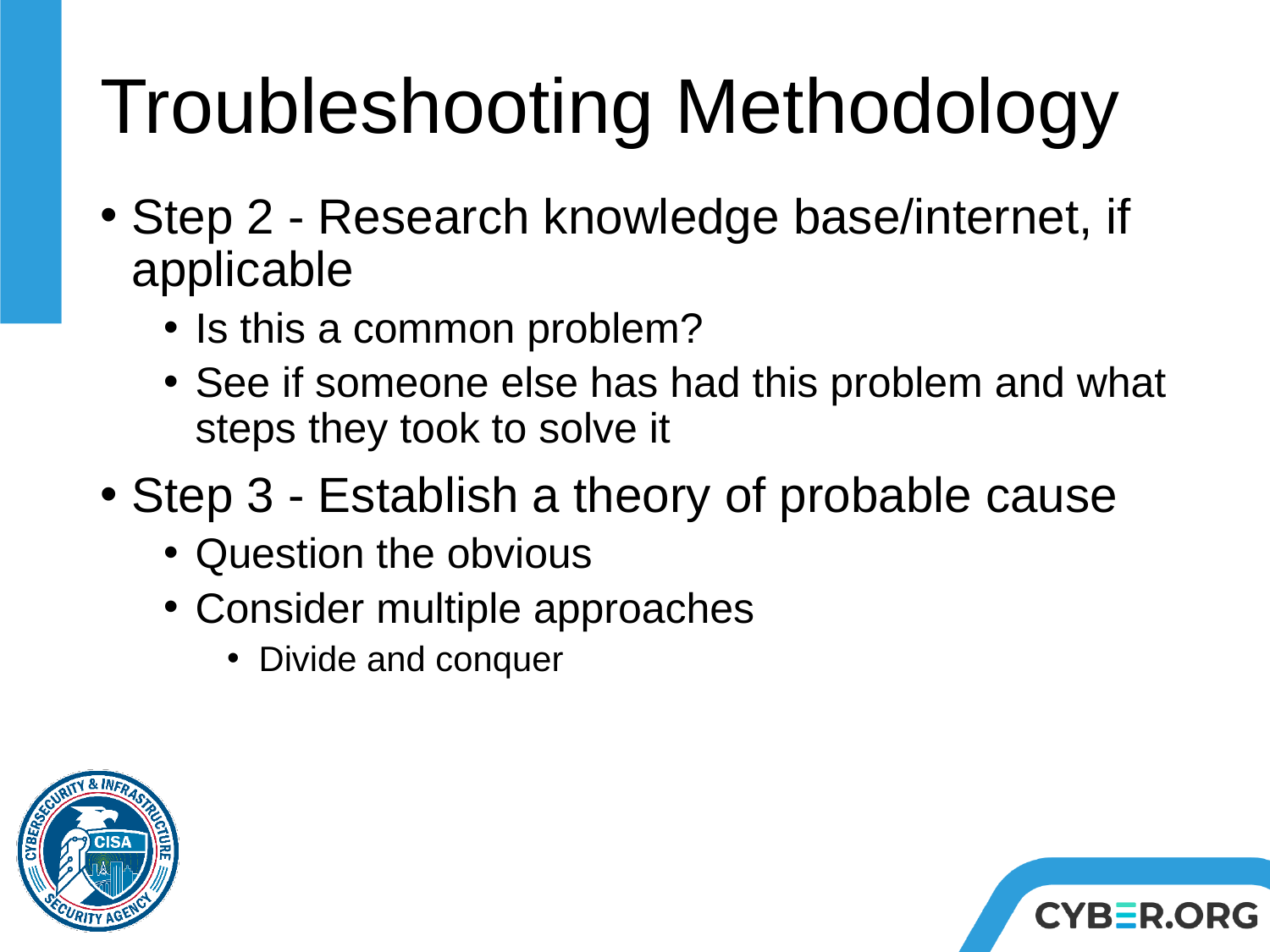

# Troubleshooting Methodology
Step 2 - Research knowledge base/internet, if applicable
Is this a common problem?
See if someone else has had this problem and what steps they took to solve it
Step 3 - Establish a theory of probable cause
Question the obvious
Consider multiple approaches
Divide and conquer